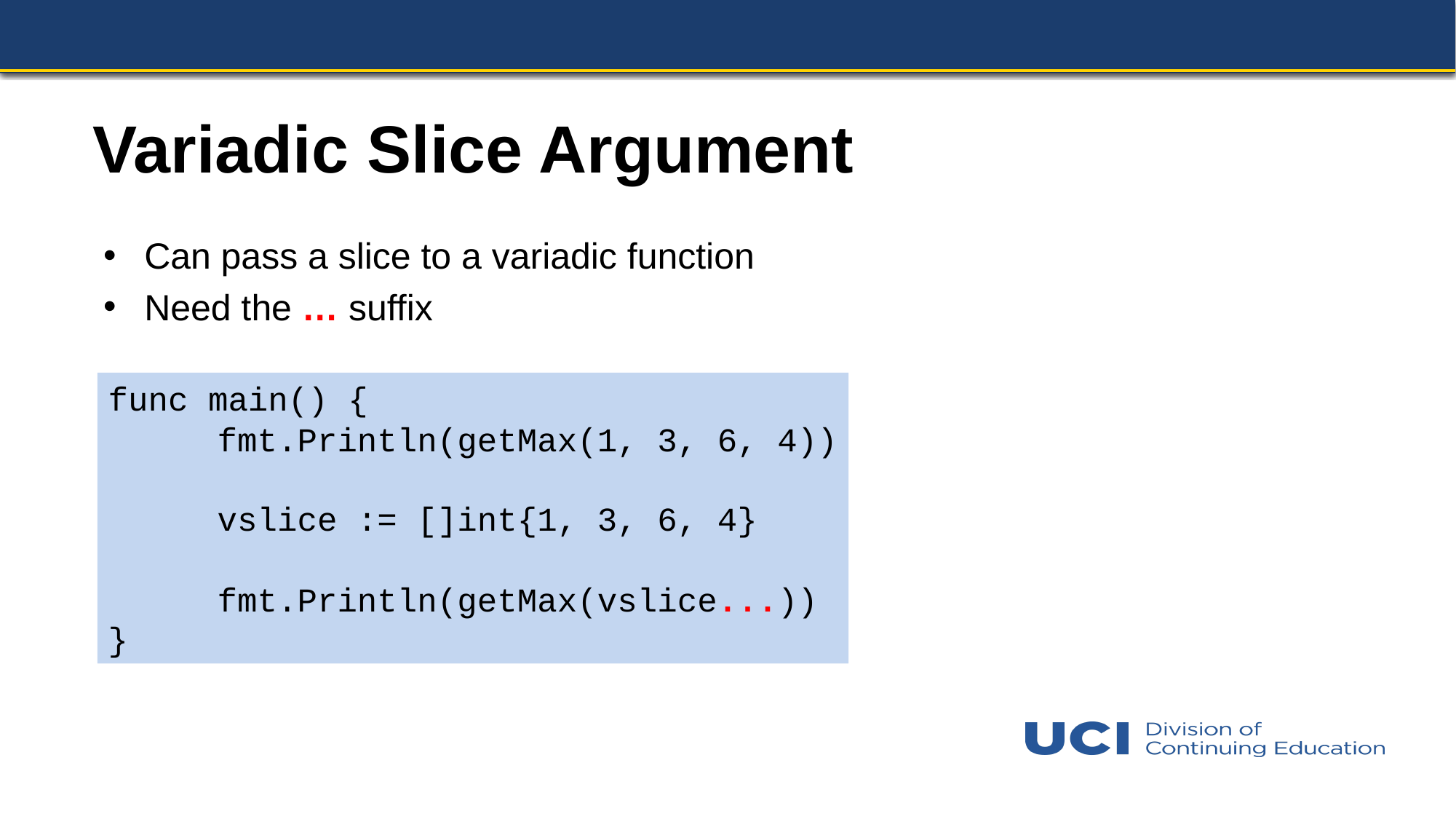

# Variadic Slice Argument
Can pass a slice to a variadic function
Need the … suffix
func main() {
	fmt.Println(getMax(1, 3, 6, 4))

	vslice := []int{1, 3, 6, 4}

	fmt.Println(getMax(vslice...))
}